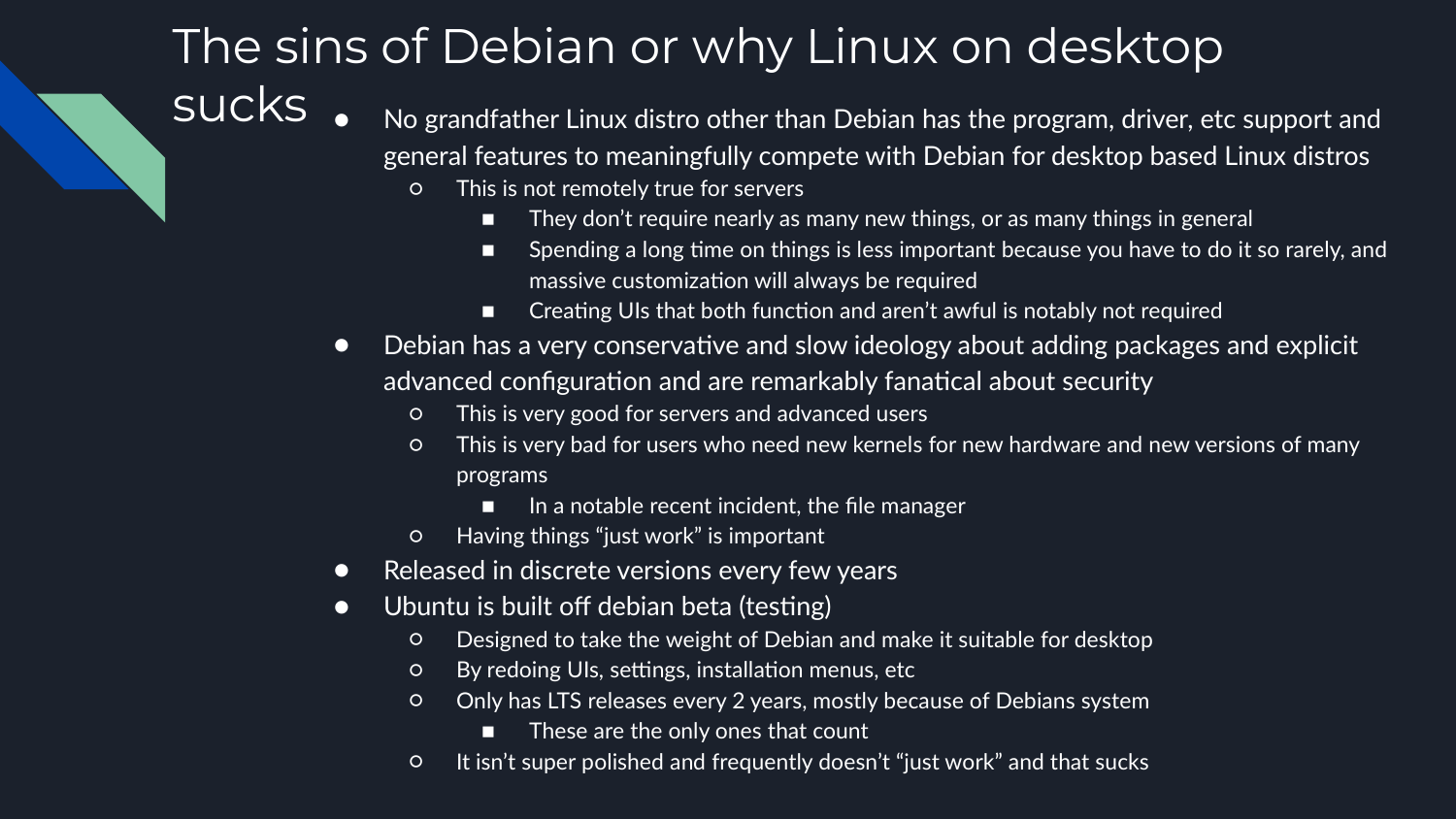

# The sins of Debian or why Linux on desktop sucks
No grandfather Linux distro other than Debian has the program, driver, etc support and general features to meaningfully compete with Debian for desktop based Linux distros
This is not remotely true for servers
They don’t require nearly as many new things, or as many things in general
Spending a long time on things is less important because you have to do it so rarely, and massive customization will always be required
Creating UIs that both function and aren’t awful is notably not required
Debian has a very conservative and slow ideology about adding packages and explicit advanced configuration and are remarkably fanatical about security
This is very good for servers and advanced users
This is very bad for users who need new kernels for new hardware and new versions of many programs
In a notable recent incident, the file manager
Having things “just work” is important
Released in discrete versions every few years
Ubuntu is built off debian beta (testing)
Designed to take the weight of Debian and make it suitable for desktop
By redoing UIs, settings, installation menus, etc
Only has LTS releases every 2 years, mostly because of Debians system
These are the only ones that count
It isn’t super polished and frequently doesn’t “just work” and that sucks